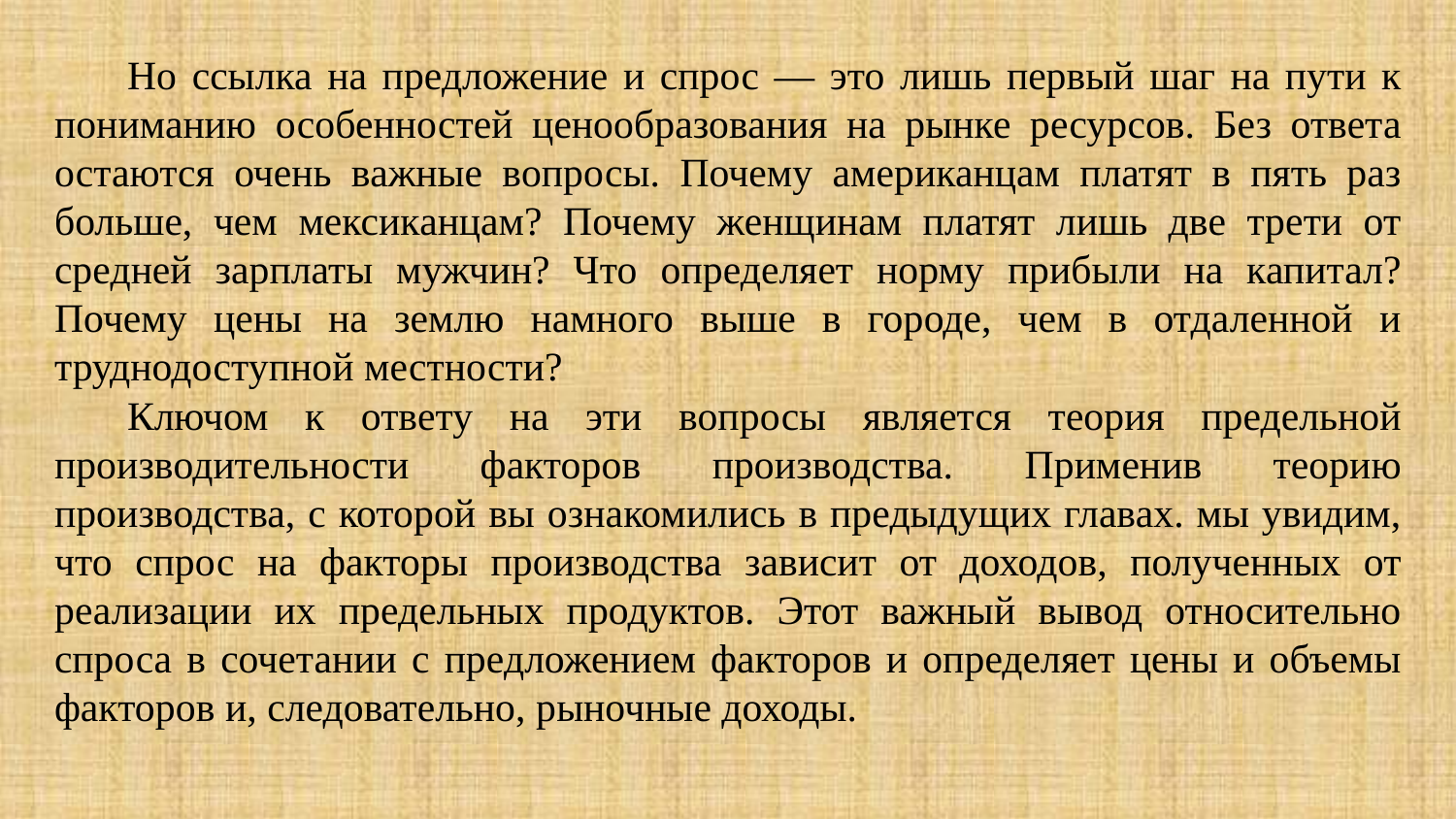

Но ссылка на предложение и спрос — это лишь первый шаг на пути к пониманию особенностей ценообразования на рынке ресурсов. Без ответа остаются очень важные вопросы. Почему американцам платят в пять раз больше, чем мексиканцам? Почему женщинам платят лишь две трети от средней зарплаты мужчин? Что определяет норму прибыли на капитал? Почему цены на землю намного выше в городе, чем в отдаленной и труднодоступной местности?
Ключом к ответу на эти вопросы является теория предельной производительности факторов производства. Применив теорию производства, с которой вы ознакомились в предыдущих главах. мы увидим, что спрос на факторы производства зависит от доходов, полученных от реализации их предельных продуктов. Этот важный вывод относительно спроса в сочетании с предложением факторов и определяет цены и объемы факторов и, следовательно, рыночные доходы.